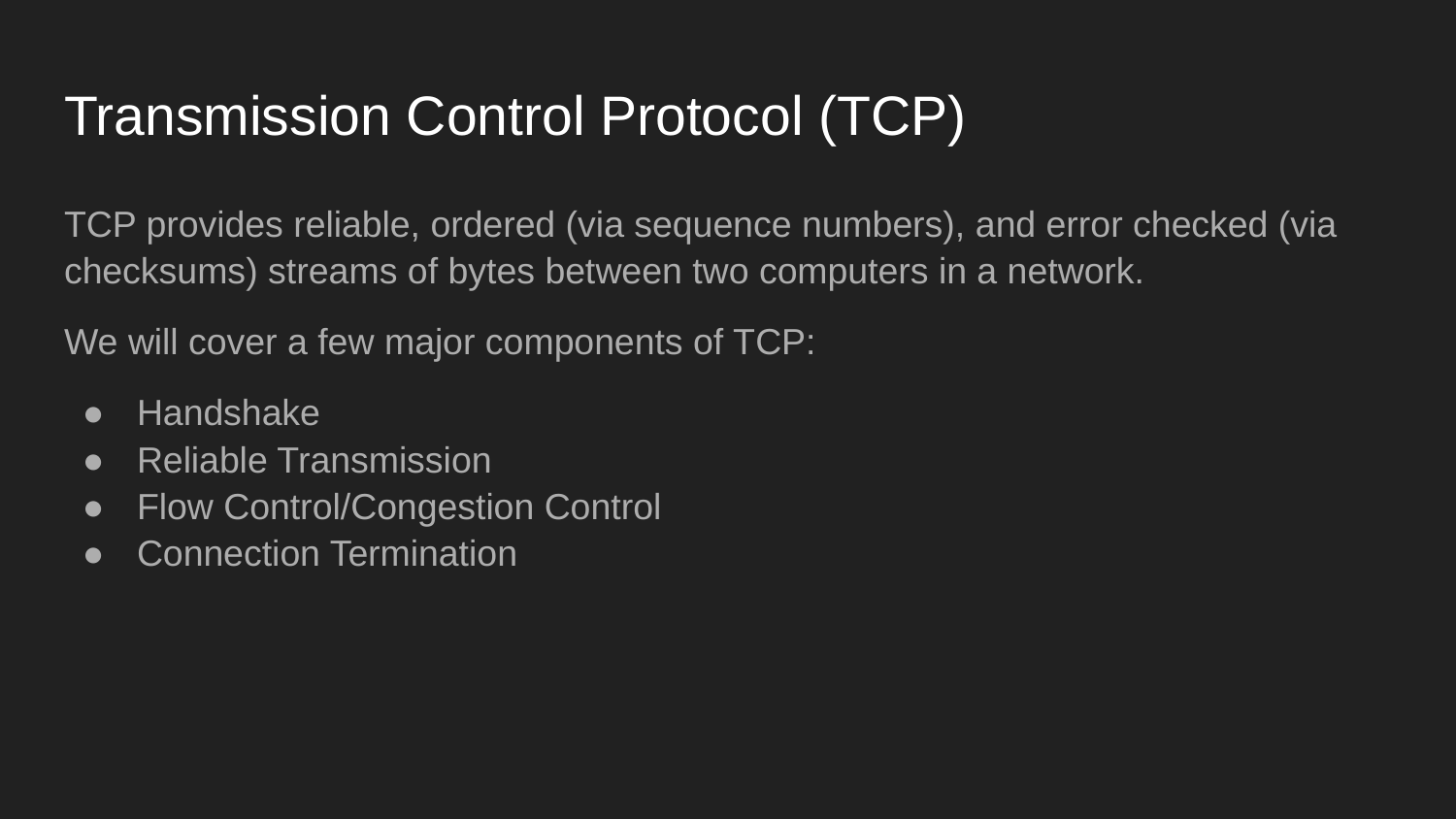

# Transmission Control Protocol (TCP)
TCP provides reliable, ordered (via sequence numbers), and error checked (via checksums) streams of bytes between two computers in a network.
We will cover a few major components of TCP:
Handshake
Reliable Transmission
Flow Control/Congestion Control
Connection Termination